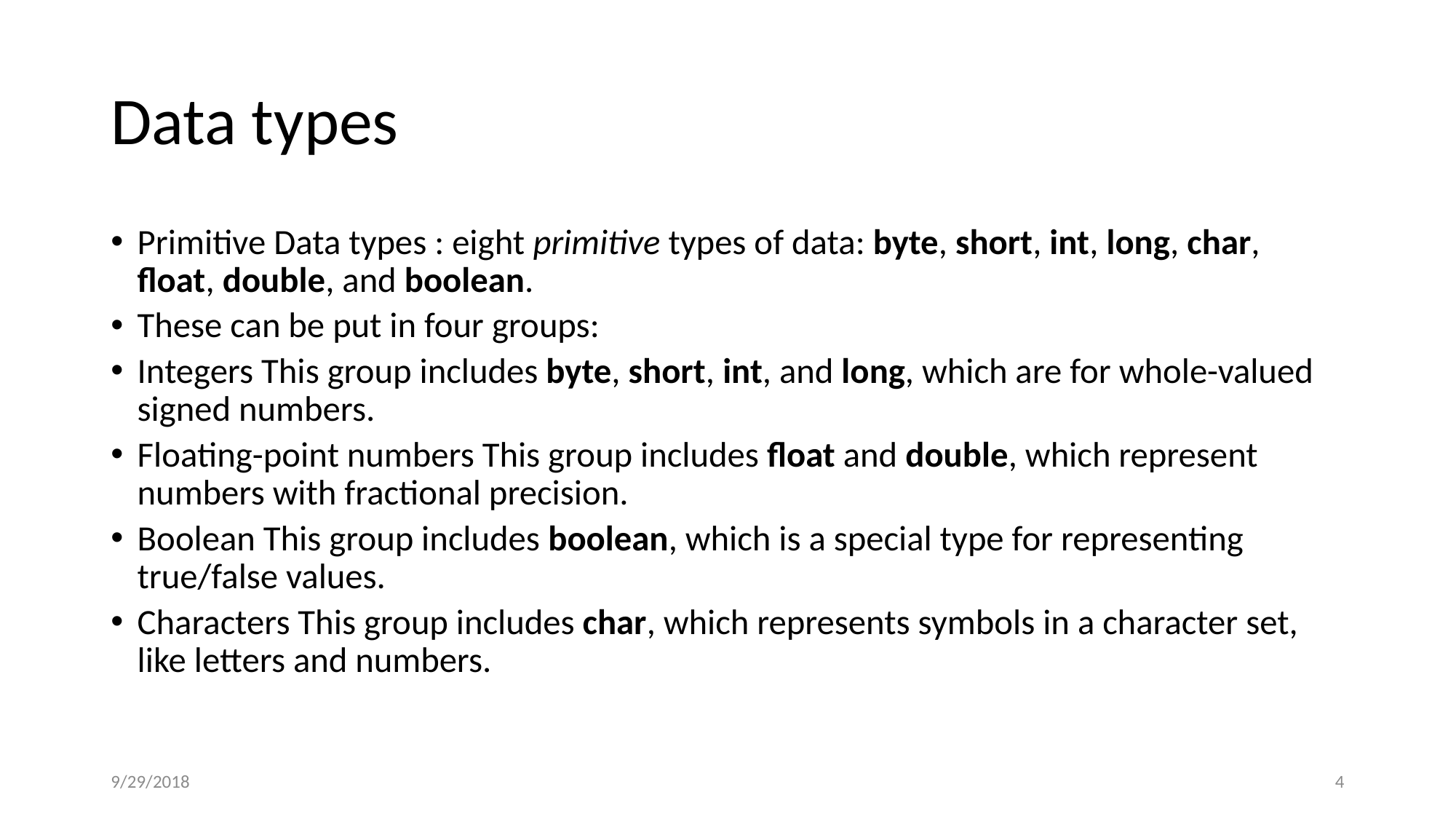

# Data types
Primitive Data types : eight primitive types of data: byte, short, int, long, char, float, double, and boolean.
These can be put in four groups:
Integers This group includes byte, short, int, and long, which are for whole-valued signed numbers.
Floating-point numbers This group includes float and double, which represent numbers with fractional precision.
Boolean This group includes boolean, which is a special type for representing
true/false values.
Characters This group includes char, which represents symbols in a character set,
like letters and numbers.

9/29/2018
4